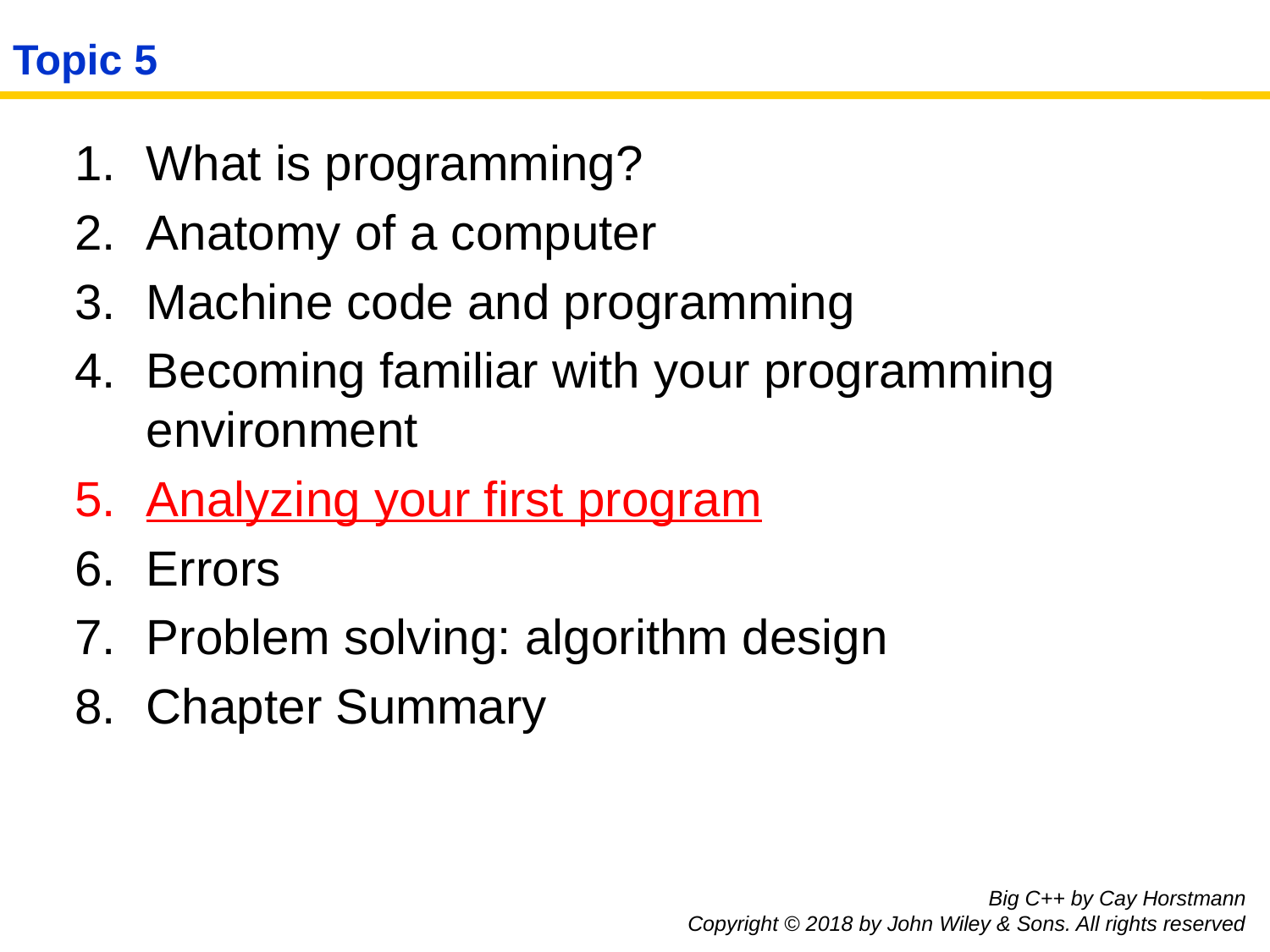

# Topic 5
What is programming?
Anatomy of a computer
Machine code and programming
Becoming familiar with your programming environment
Analyzing your first program
Errors
Problem solving: algorithm design
Chapter Summary
Big C++ by Cay Horstmann
Copyright © 2018 by John Wiley & Sons. All rights reserved